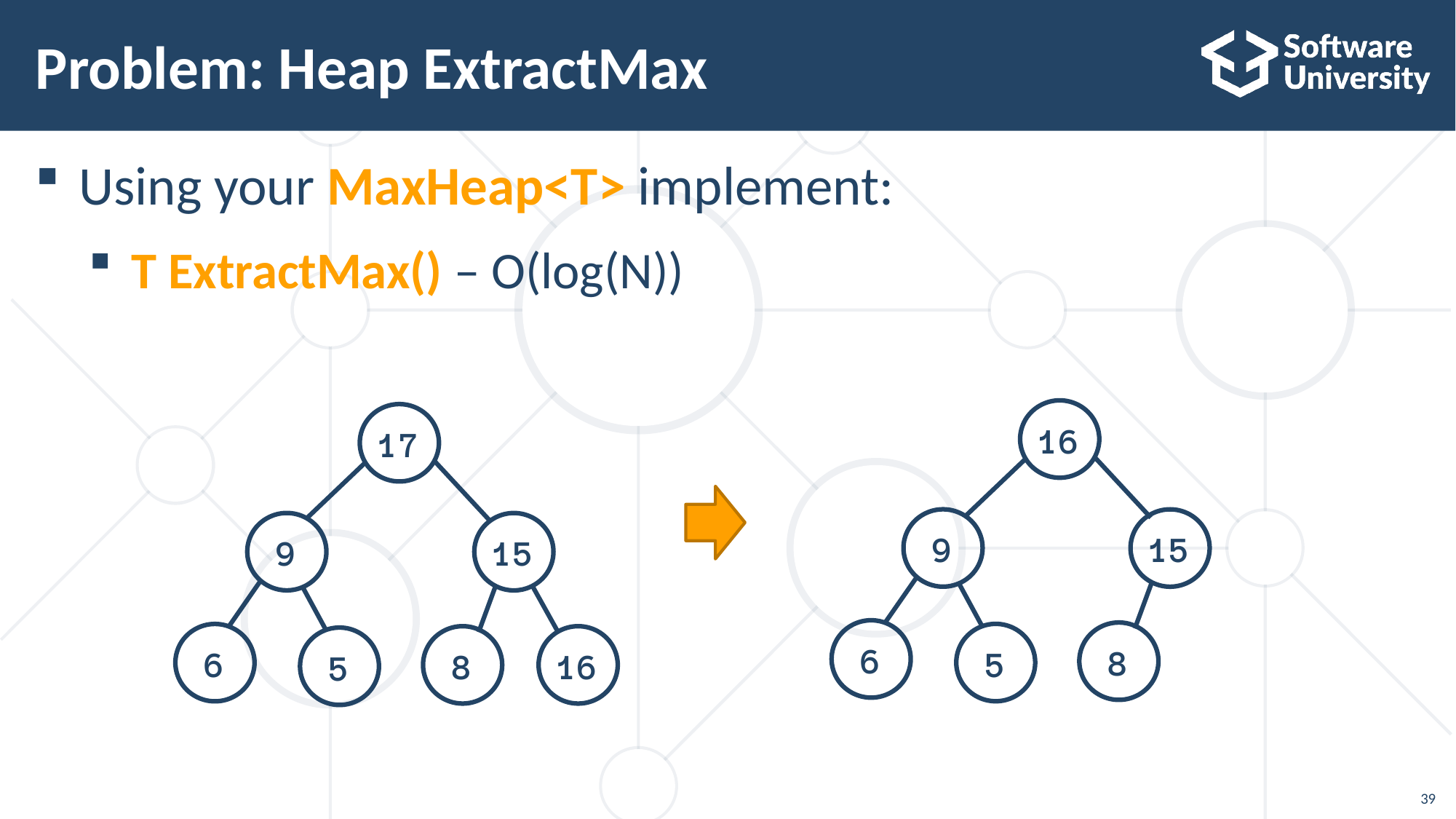

39
# Problem: Heap ExtractMax
Using your MaxHeap<T> implement:
T ExtractMax() – O(log(N))
16

9
15

6
8
5
17

9
15

6
8
16
5